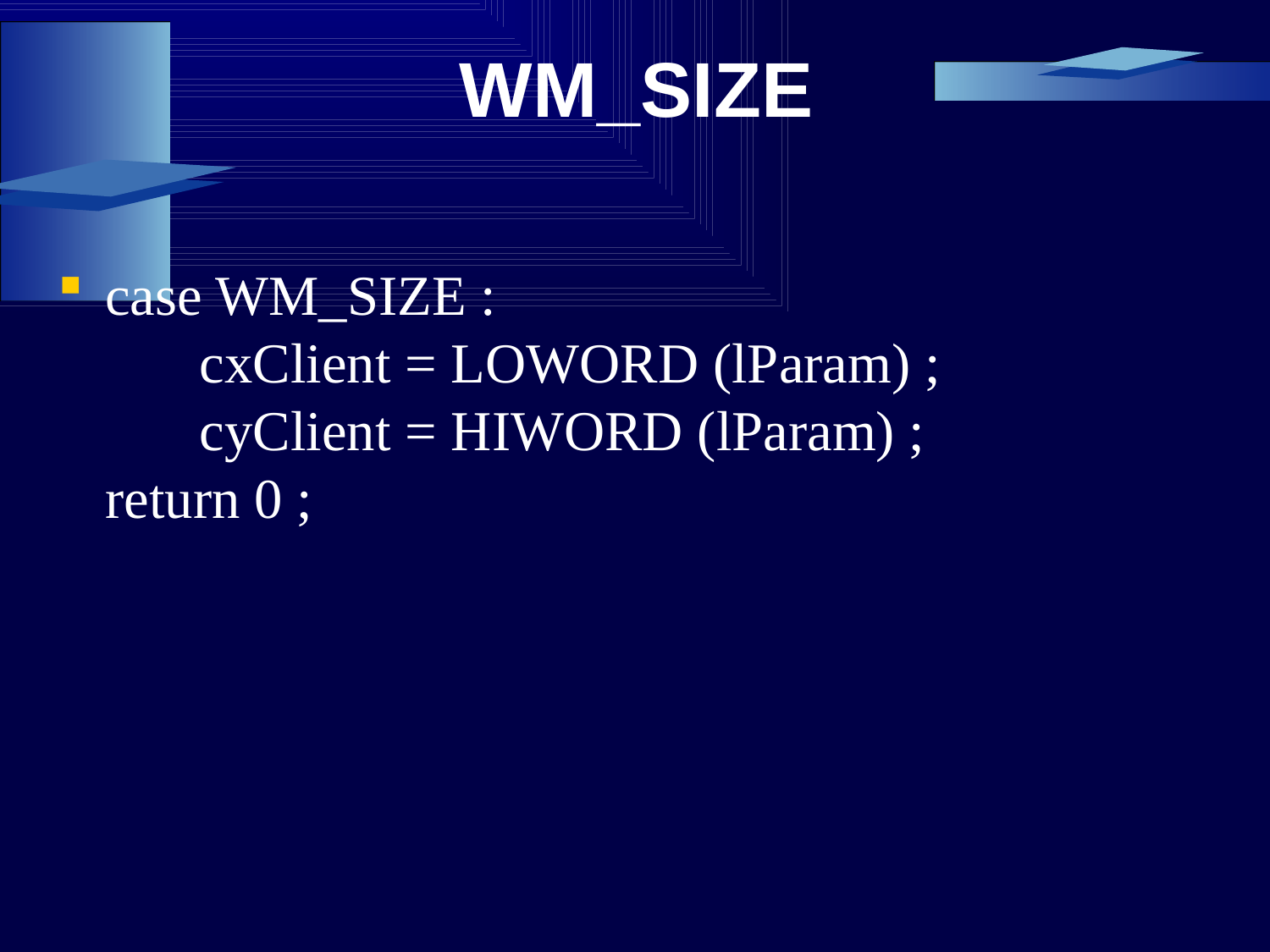

# WM_SIZE
case WM_SIZE :
          cxClient = LOWORD (lParam) ;
          cyClient = HIWORD (lParam) ;          return 0 ;